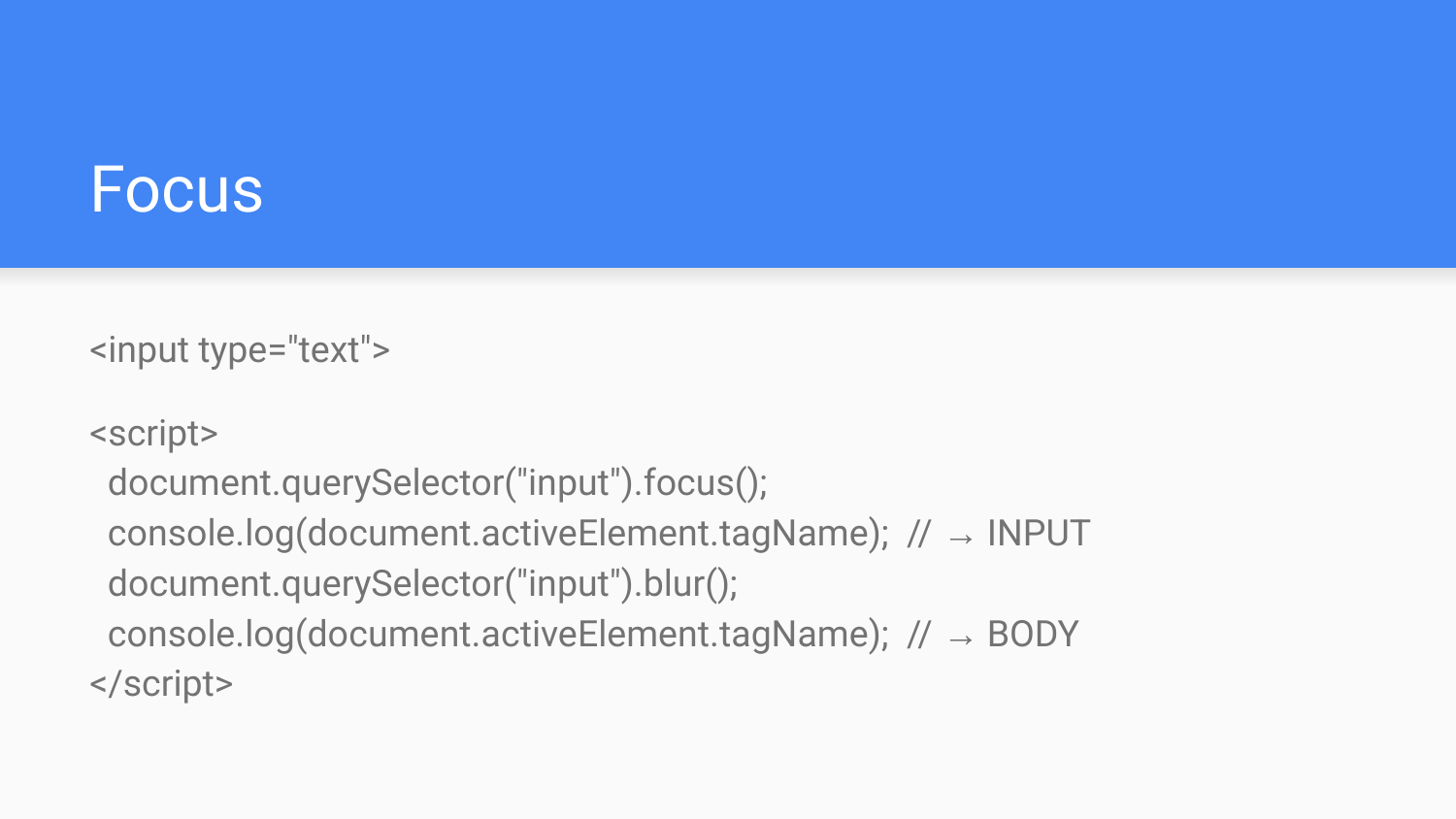

# Focus
<input type="text">
<script>
  document.querySelector("input").focus();
  console.log(document.activeElement.tagName);  // → INPUT
  document.querySelector("input").blur();
  console.log(document.activeElement.tagName);  // → BODY
</script>